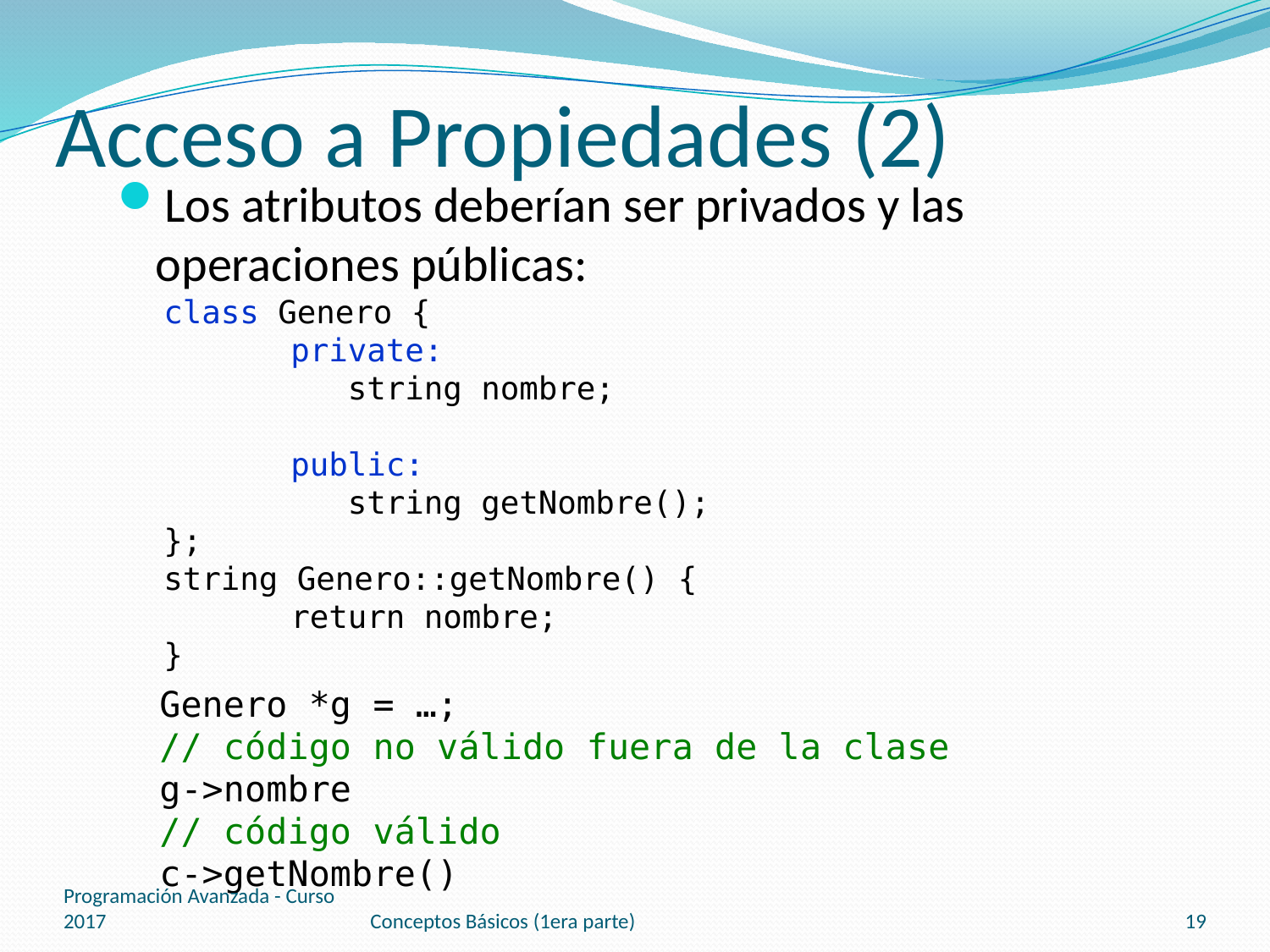

# Acceso a Propiedades (2)
Los atributos deberían ser privados y las operaciones públicas:
class Genero {
	private:
	   string nombre;

	public:
	   string getNombre();
};
string Genero::getNombre() {
	return nombre;
}
Genero *g = …;
// código no válido fuera de la clase
g->nombre
// código válido
c->getNombre()
Programación Avanzada - Curso 2017
Conceptos Básicos (1era parte)
19